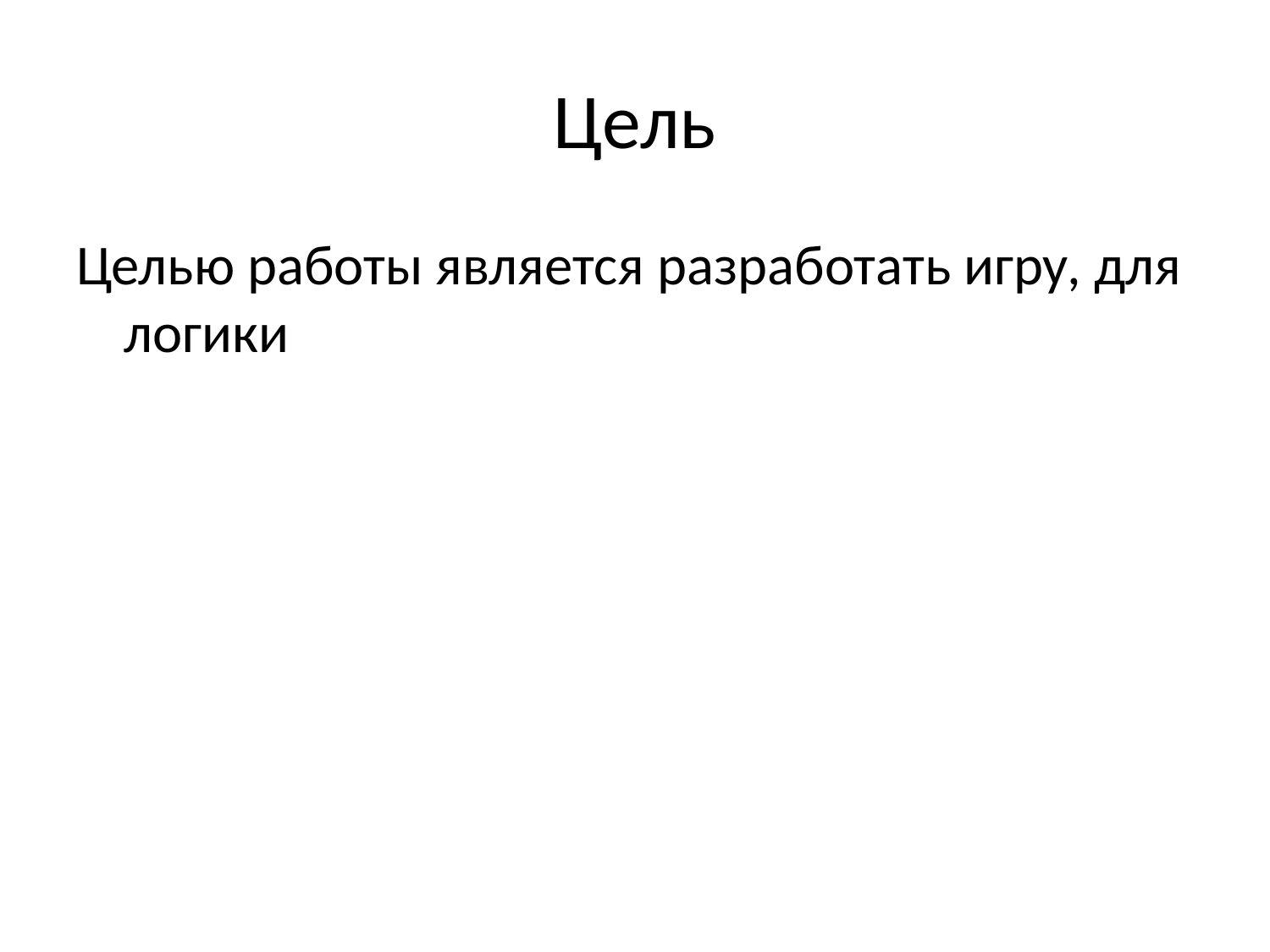

# Цель
Целью работы является разработать игру, для логики